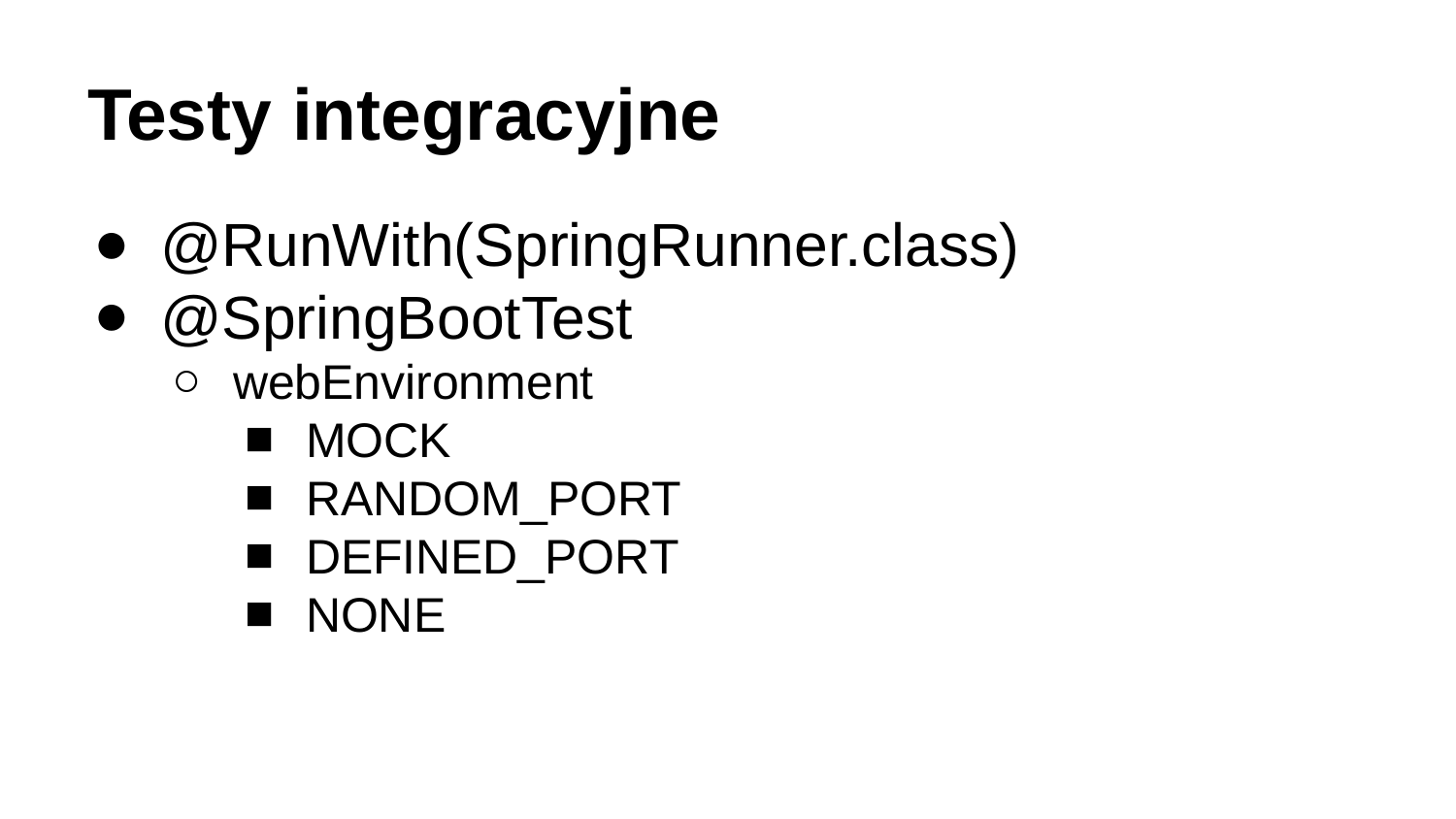

# Testy integracyjne
@RunWith(SpringRunner.class)
@SpringBootTest
webEnvironment
MOCK
RANDOM_PORT
DEFINED_PORT
NONE